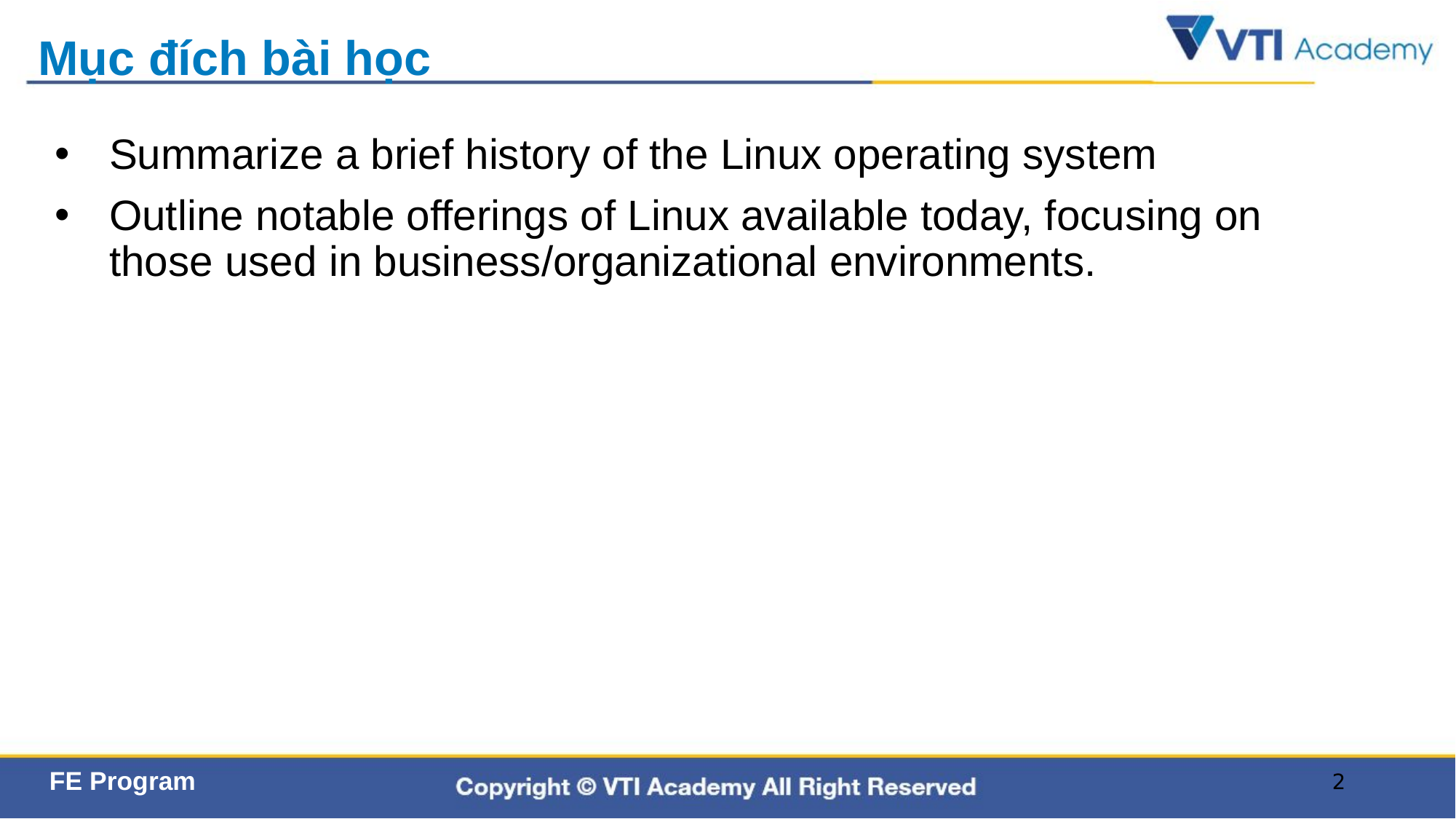

# Mục đích bài học
Summarize a brief history of the Linux operating system
Outline notable offerings of Linux available today, focusing on those used in business/organizational environments.
2